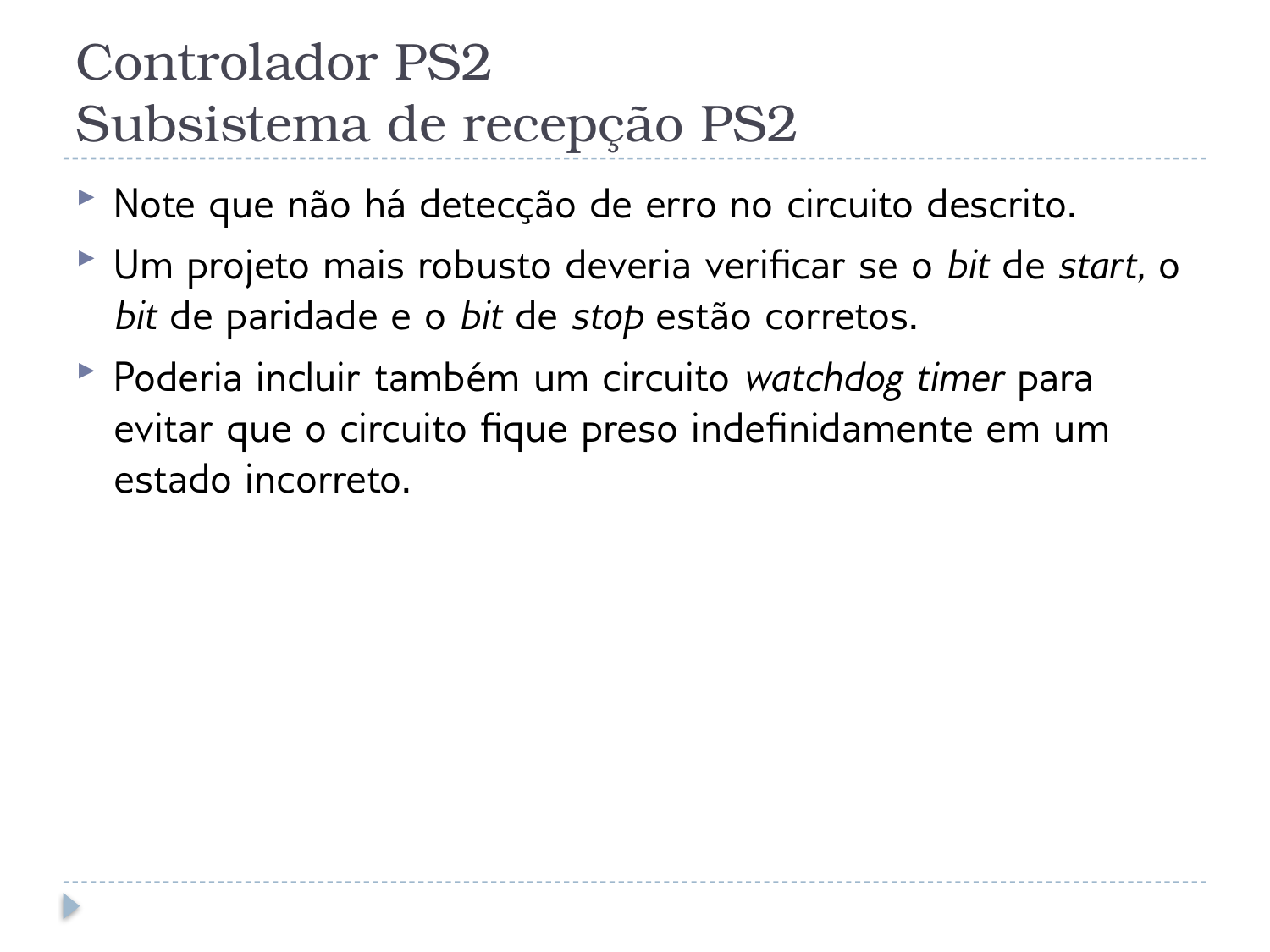

# Controlador PS2 Subsistema de recepção PS2
Note que não há detecção de erro no circuito descrito.
Um projeto mais robusto deveria verificar se o bit de start, o bit de paridade e o bit de stop estão corretos.
Poderia incluir também um circuito watchdog timer para evitar que o circuito fique preso indefinidamente em um estado incorreto.